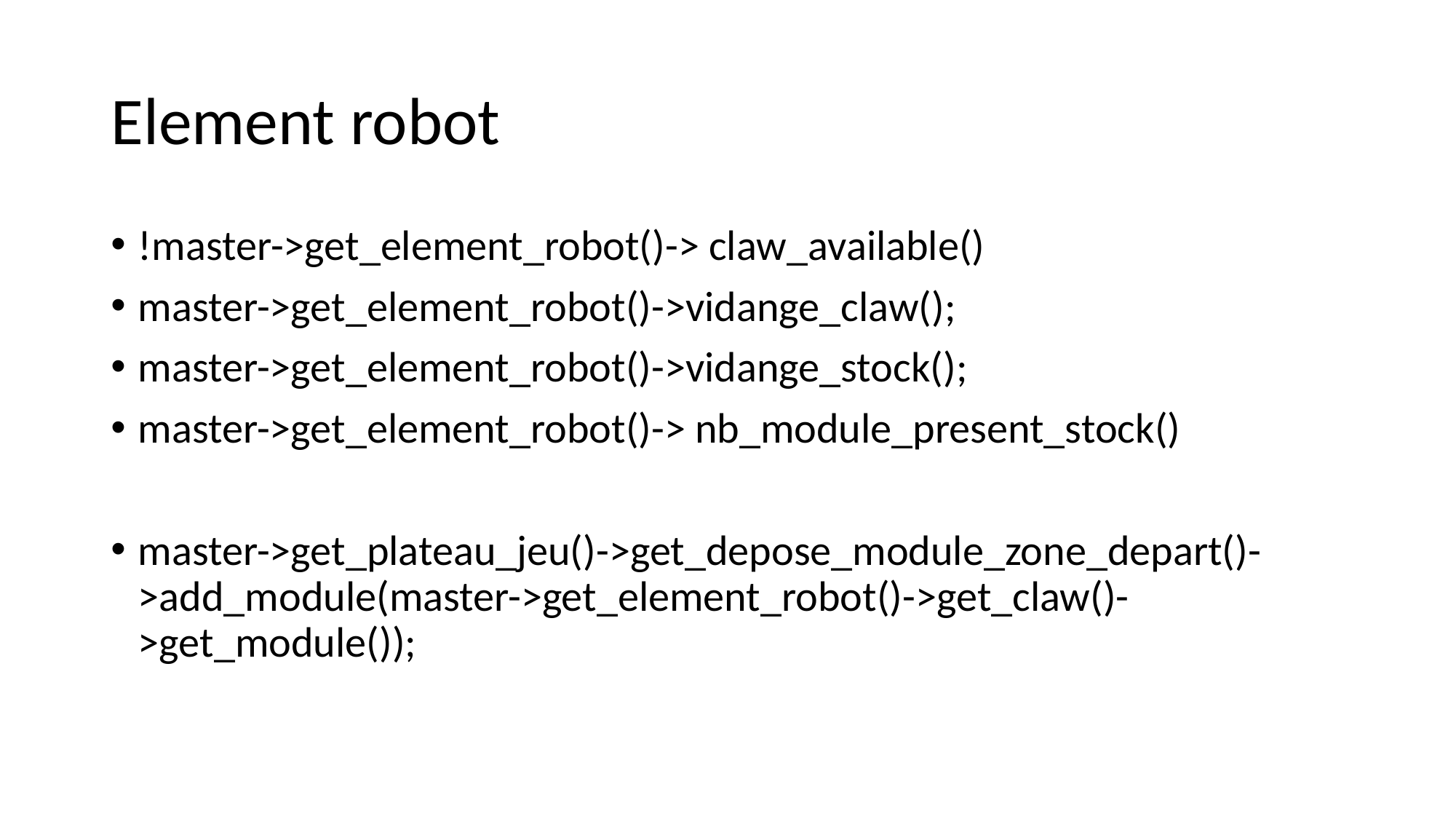

# Element robot
!master->get_element_robot()-> claw_available()
master->get_element_robot()->vidange_claw();
master->get_element_robot()->vidange_stock();
master->get_element_robot()-> nb_module_present_stock()

master->get_plateau_jeu()->get_depose_module_zone_depart()->add_module(master->get_element_robot()->get_claw()->get_module());